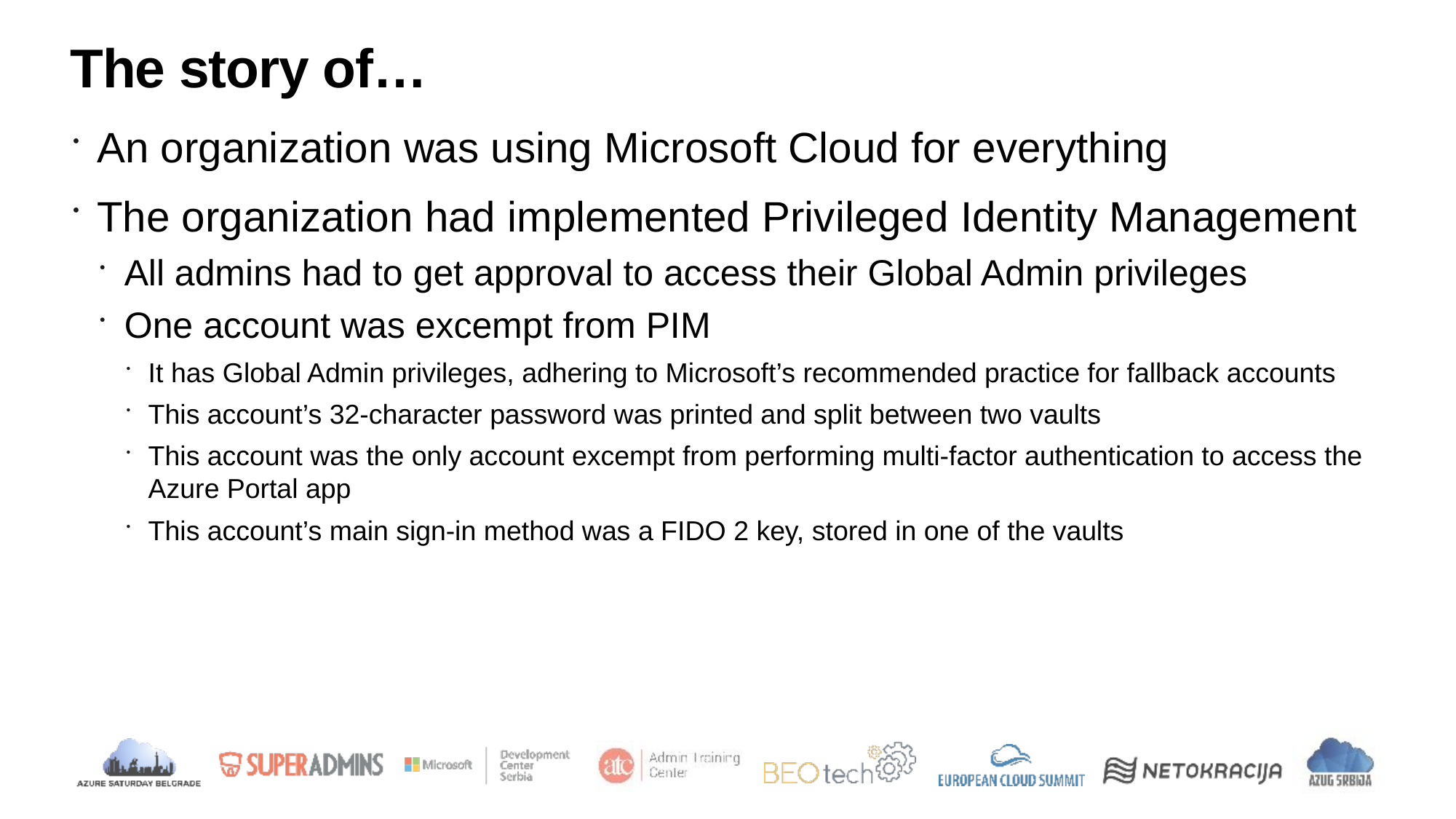

# The story of…
An organization was using Microsoft Cloud for everything
The organization had implemented Privileged Identity Management
All admins had to get approval to access their Global Admin privileges
One account was excempt from PIM
It has Global Admin privileges, adhering to Microsoft’s recommended practice for fallback accounts
This account’s 32-character password was printed and split between two vaults
This account was the only account excempt from performing multi-factor authentication to access the Azure Portal app
This account’s main sign-in method was a FIDO 2 key, stored in one of the vaults